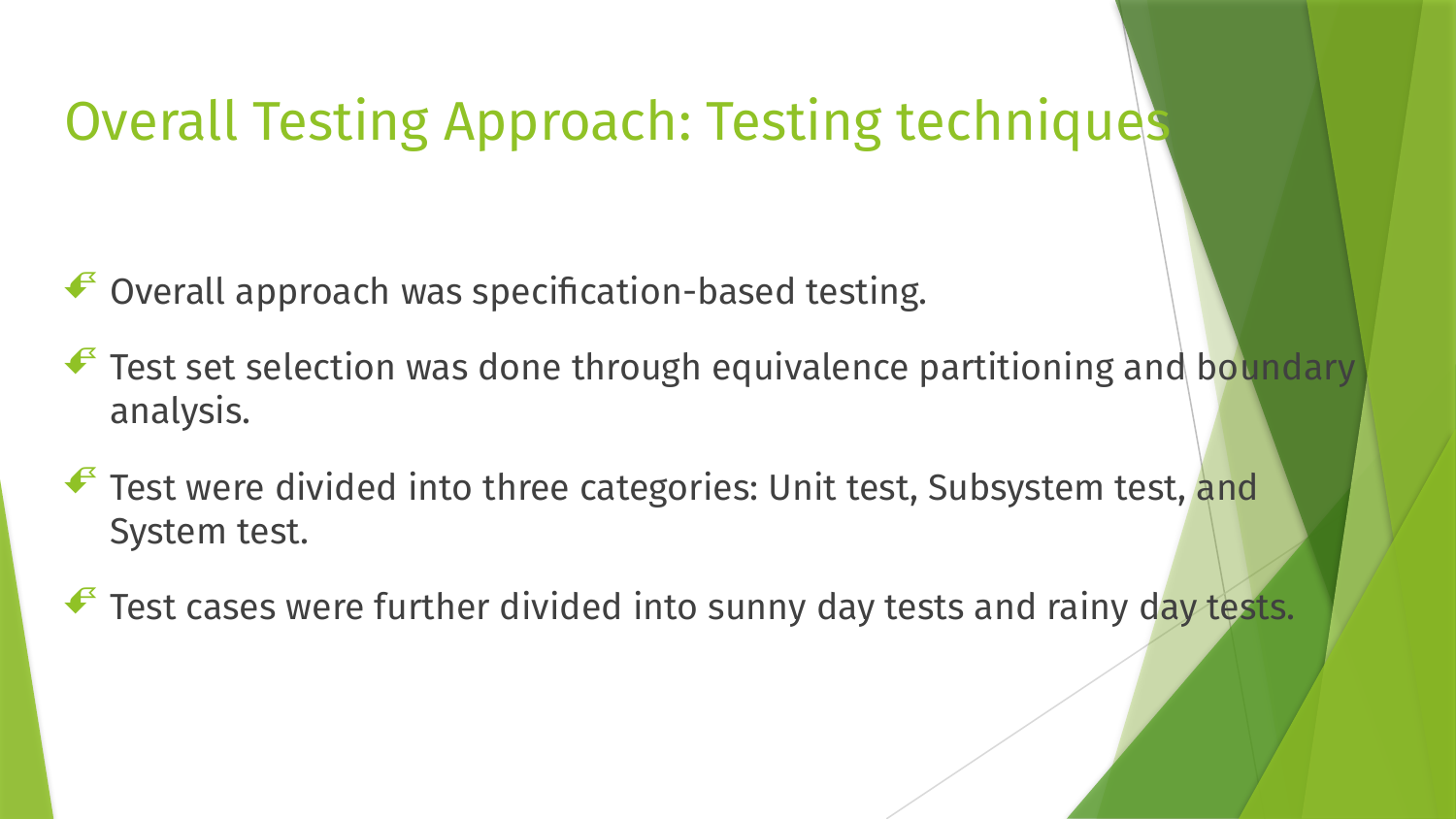

# Overall Testing Approach: Testing techniques
Overall approach was specification-based testing.
Test set selection was done through equivalence partitioning and boundary analysis.
Test were divided into three categories: Unit test, Subsystem test, and System test.
Test cases were further divided into sunny day tests and rainy day tests.